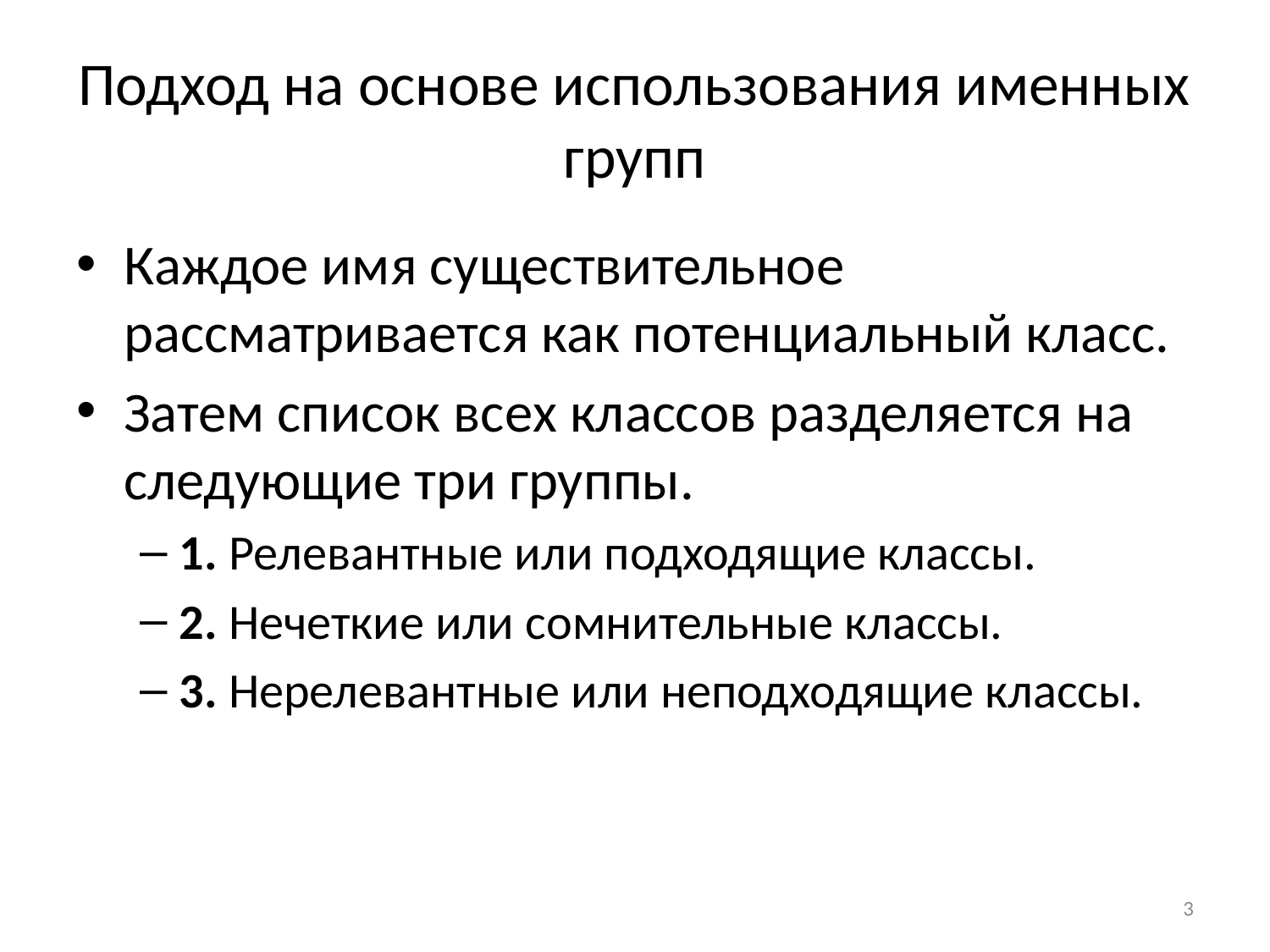

# Подход на основе использования именных групп
Каждое имя существительное рассматривается как потенциальный класс.
Затем список всех классов разделяется на следующие три группы.
1. Релевантные или подходящие классы.
2. Нечеткие или сомнительные классы.
3. Нерелевантные или неподходящие классы.

3